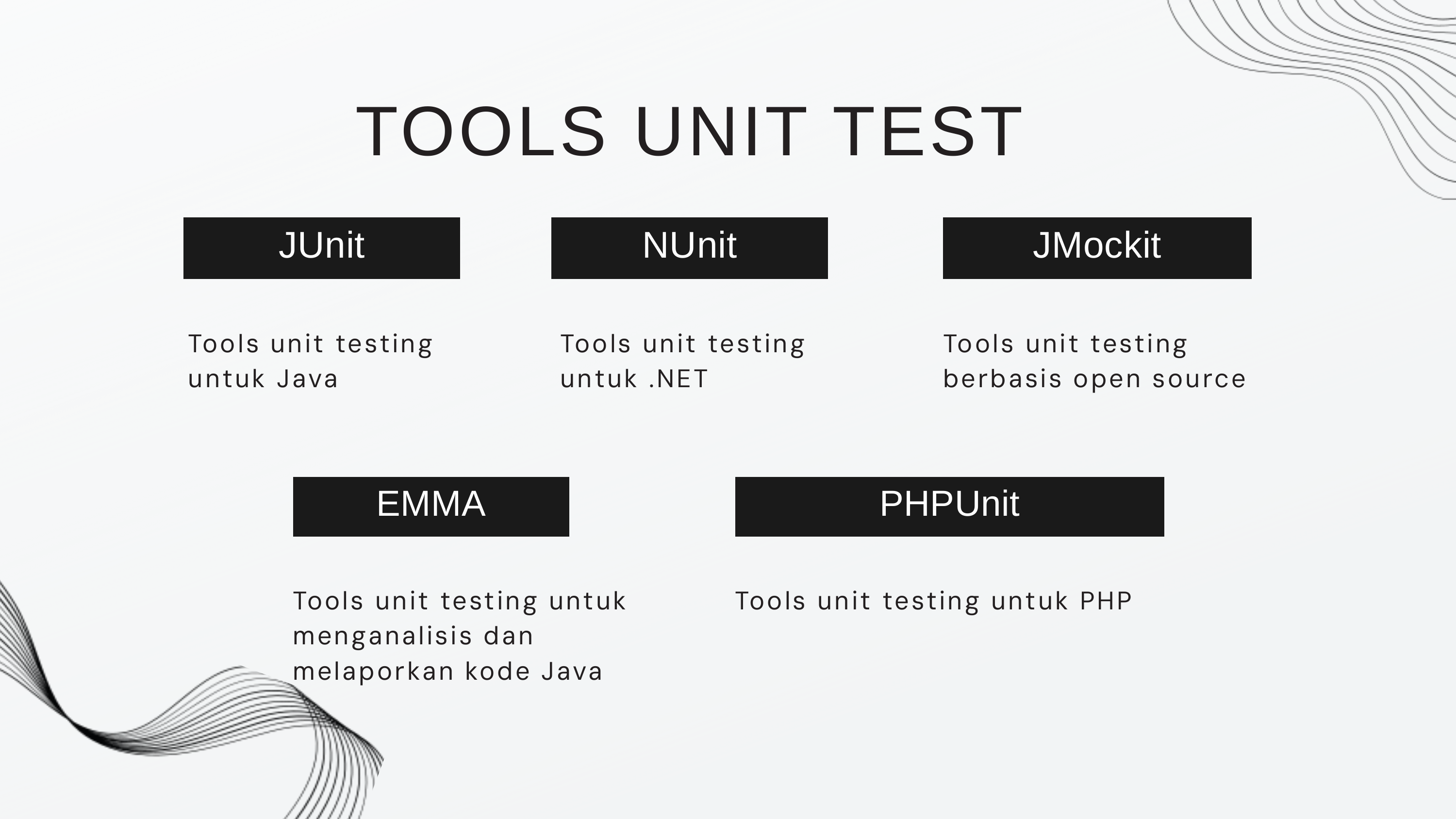

TOOLS UNIT TEST

JUnit

NUnit

JMockit
Tools unit testing untuk Java
Tools unit testing untuk .NET
Tools unit testing berbasis open source

EMMA

PHPUnit
Tools unit testing untuk menganalisis dan melaporkan kode Java
Tools unit testing untuk PHP